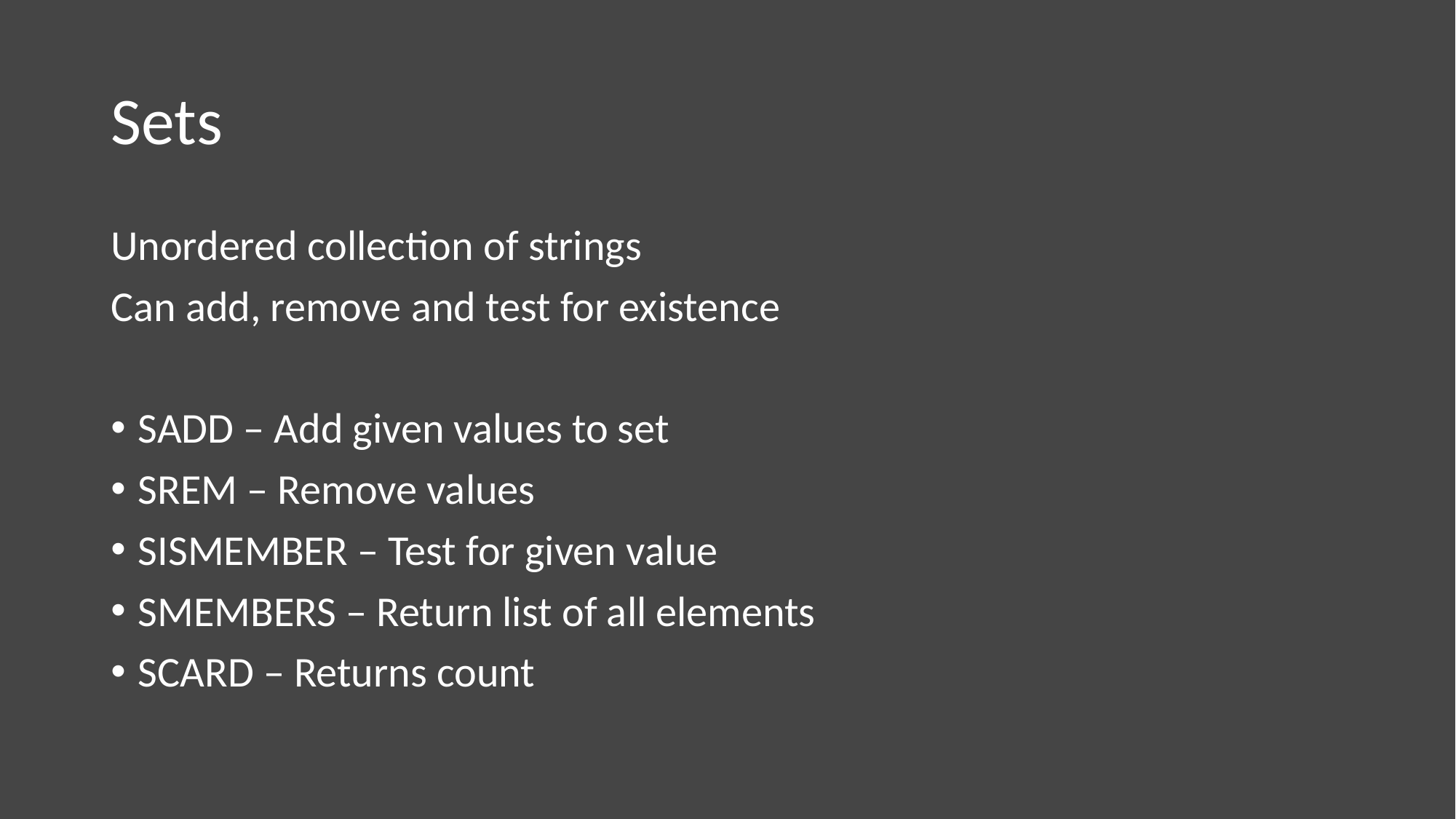

# Sets
Unordered collection of strings
Can add, remove and test for existence

SADD – Add given values to set
SREM – Remove values
SISMEMBER – Test for given value
SMEMBERS – Return list of all elements
SCARD – Returns count